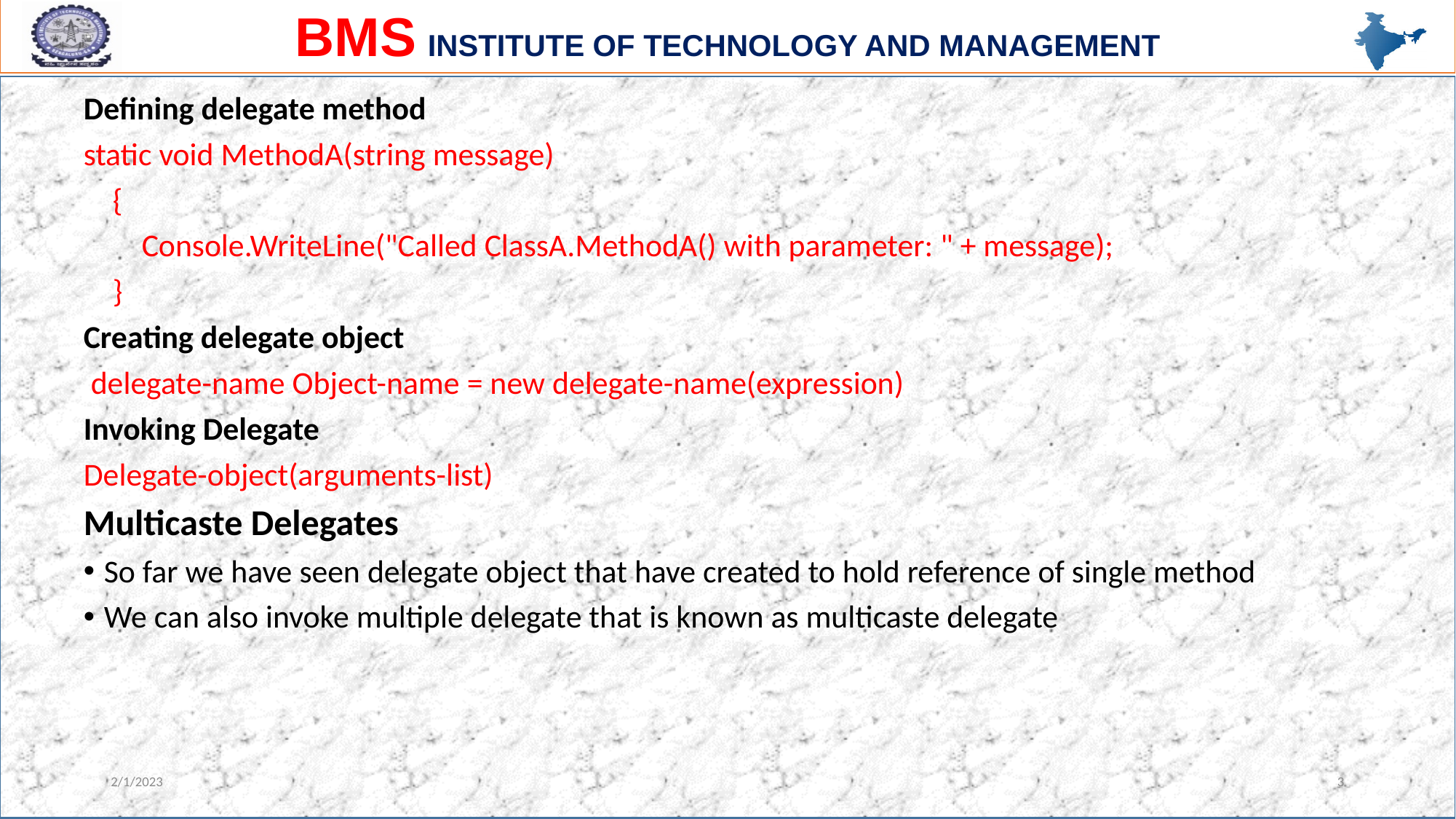

#
Defining delegate method
static void MethodA(string message)
    {
        Console.WriteLine("Called ClassA.MethodA() with parameter: " + message);
    }
Creating delegate object
 delegate-name Object-name = new delegate-name(expression)
Invoking Delegate
Delegate-object(arguments-list)
Multicaste Delegates
So far we have seen delegate object that have created to hold reference of single method
We can also invoke multiple delegate that is known as multicaste delegate

2/1/2023
3